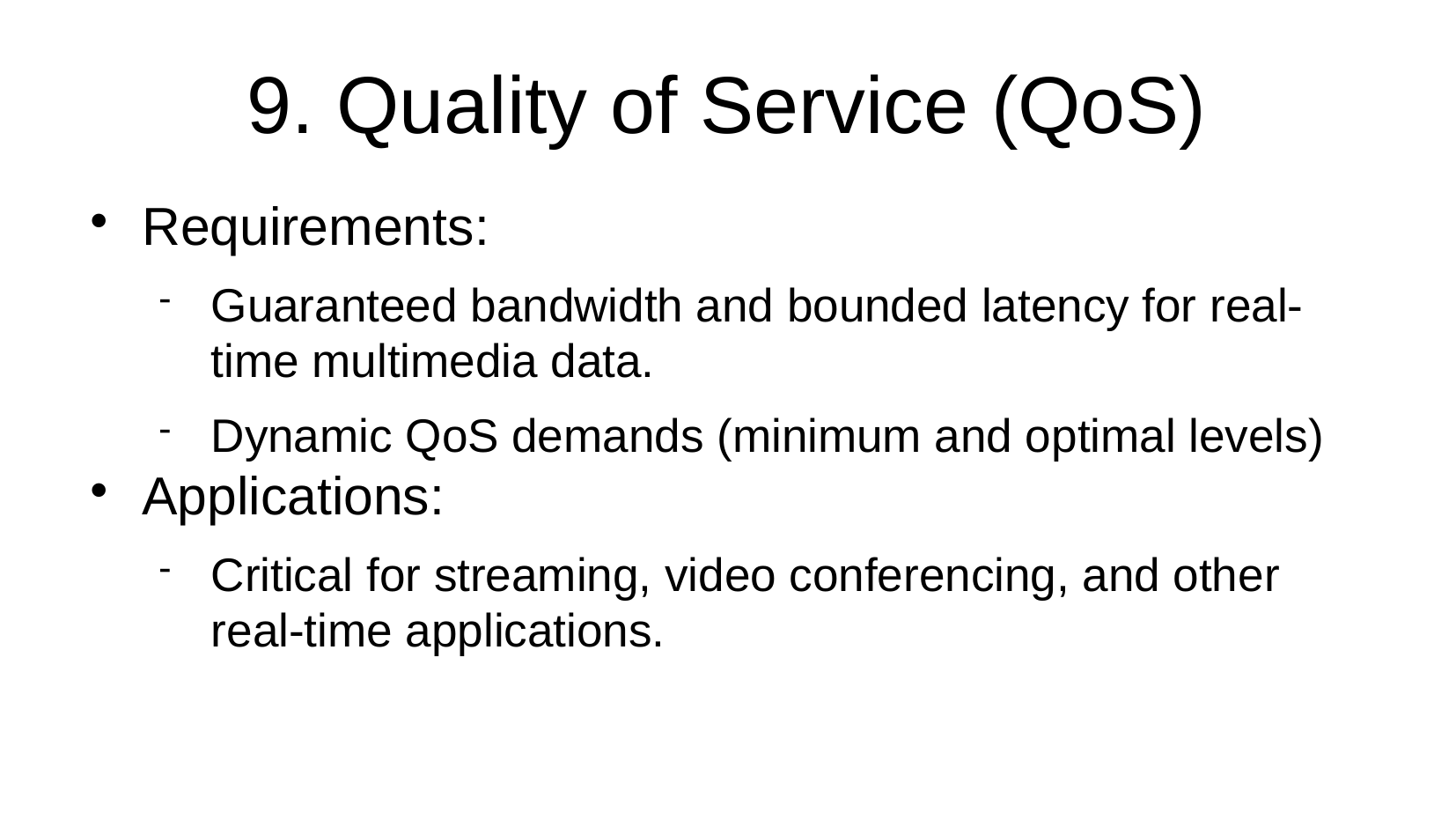

9. Quality of Service (QoS)

Requirements:
Guaranteed bandwidth and bounded latency for real-time multimedia data.
Dynamic QoS demands (minimum and optimal levels)
Applications:
Critical for streaming, video conferencing, and other real-time applications.